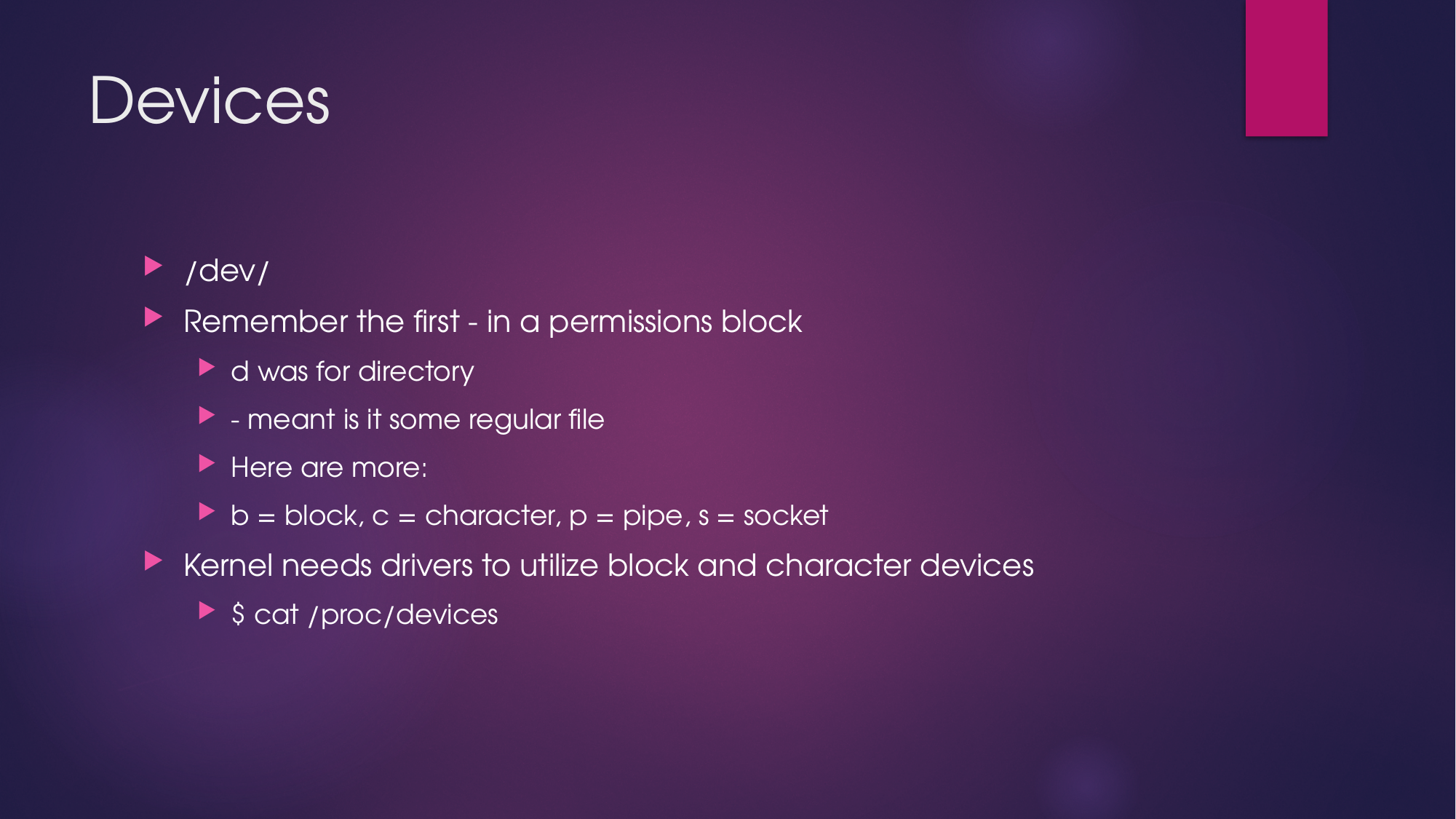

# Devices
/dev/
Remember the first - in a permissions block
d was for directory
- meant is it some regular file
Here are more:
b = block, c = character, p = pipe, s = socket
Kernel needs drivers to utilize block and character devices
$ cat /proc/devices